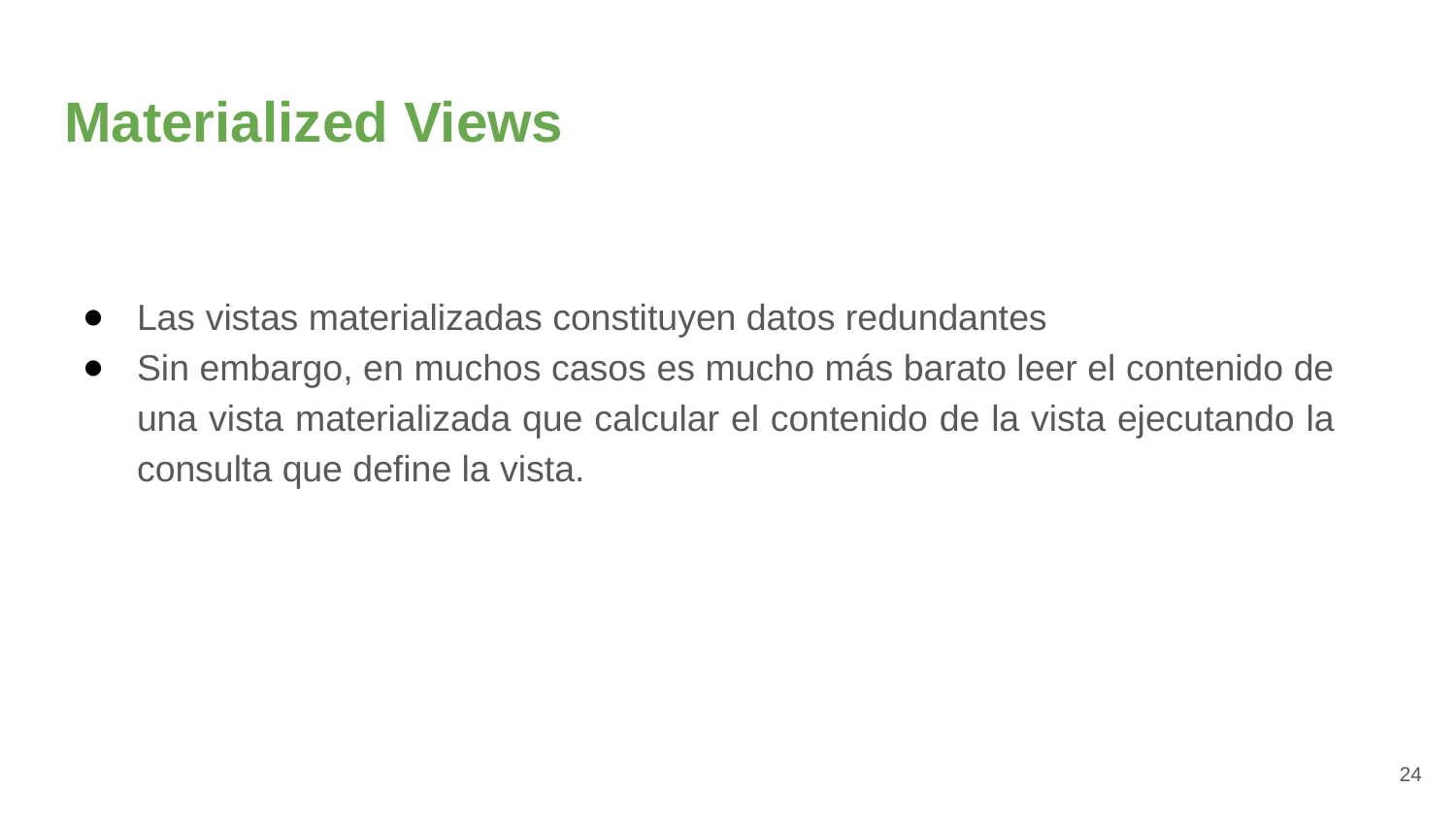

# Materialized Views
Las vistas materializadas constituyen datos redundantes
Sin embargo, en muchos casos es mucho más barato leer el contenido de una vista materializada que calcular el contenido de la vista ejecutando la consulta que define la vista.

24